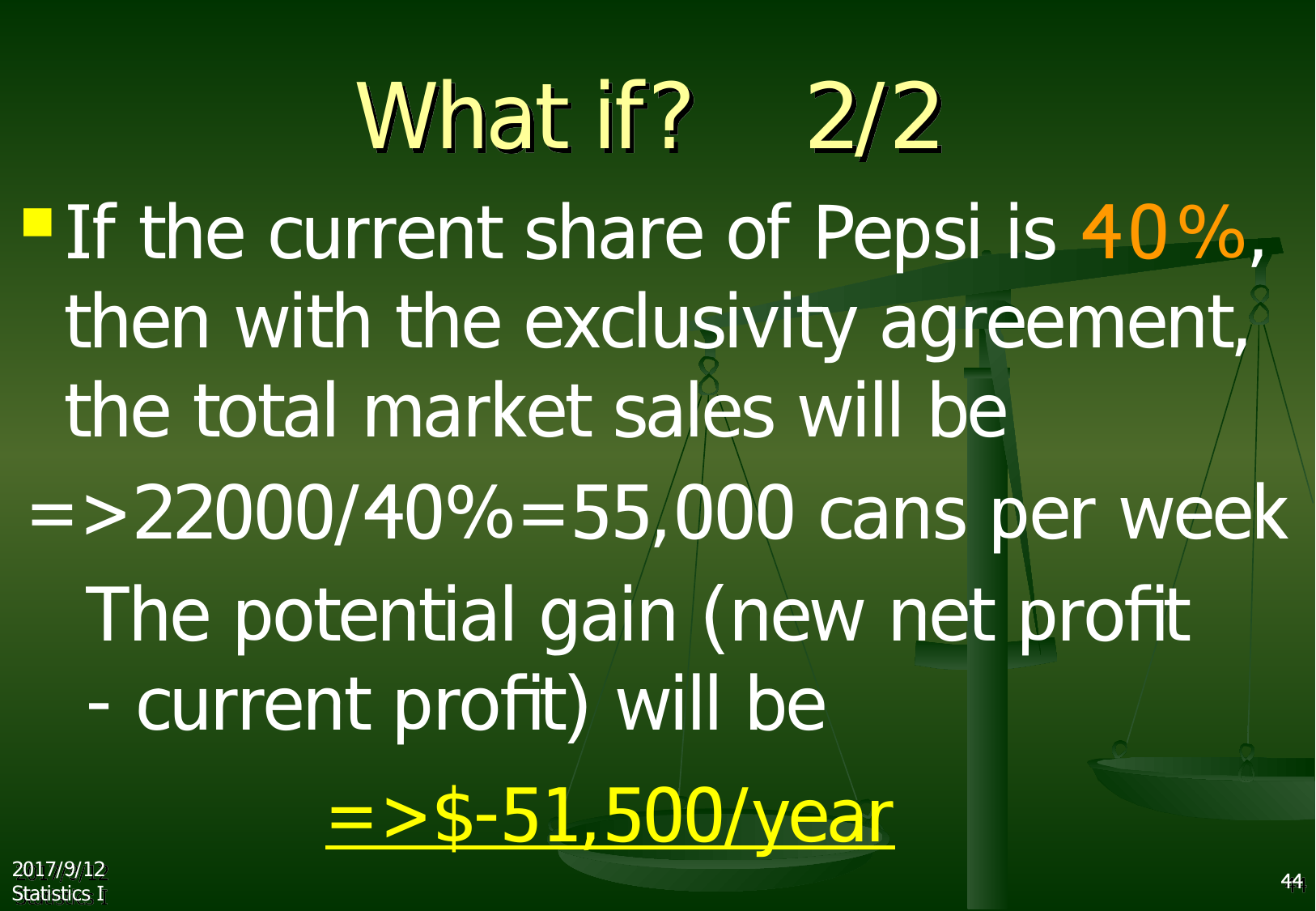

# What if?    2/2
If the current share of Pepsi is 40%, then with the exclusivity agreement, the total market sales will be
=>22000/40%=55,000 cans per week
The potential gain (new net profit - current profit) will be
=>$-51,500/year
2017/9/12
Statistics I
44